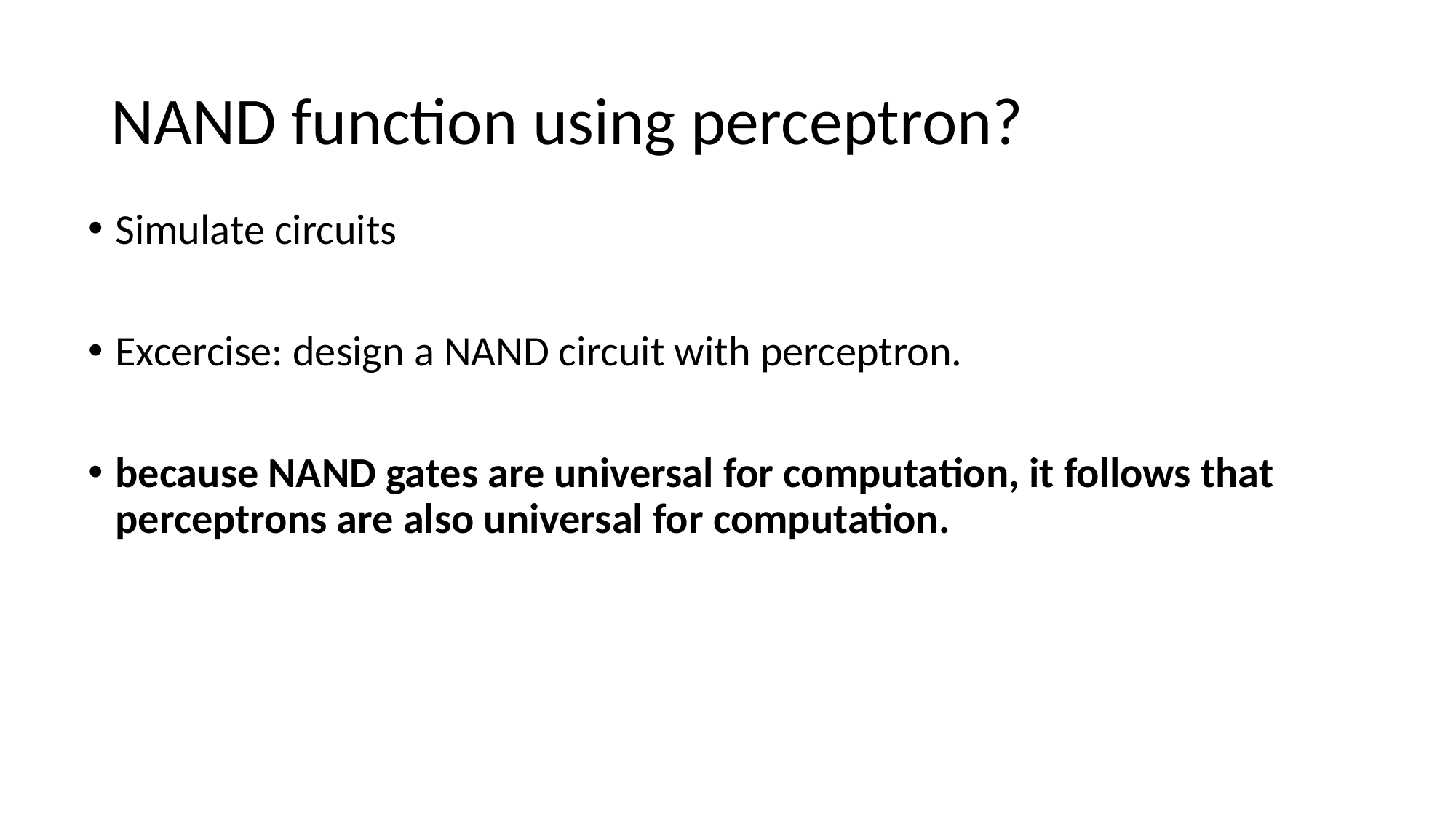

# NAND function using perceptron?
Simulate circuits

Excercise: design a NAND circuit with perceptron.

because NAND gates are universal for computation, it follows that perceptrons are also universal for computation.